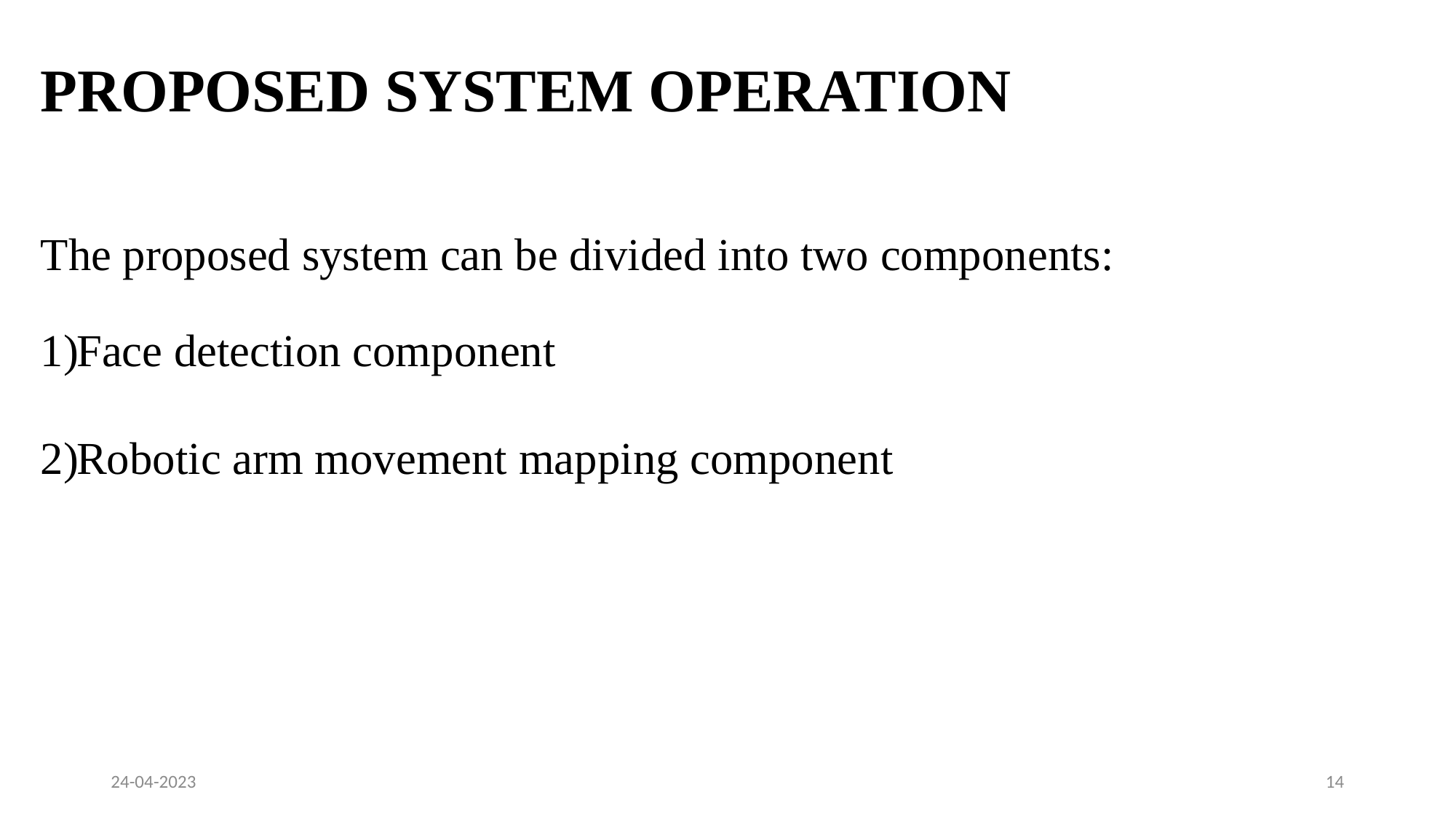

# PROPOSED SYSTEM OPERATION
The proposed system can be divided into two components:
Face detection component
Robotic arm movement mapping component

24-04-2023
14